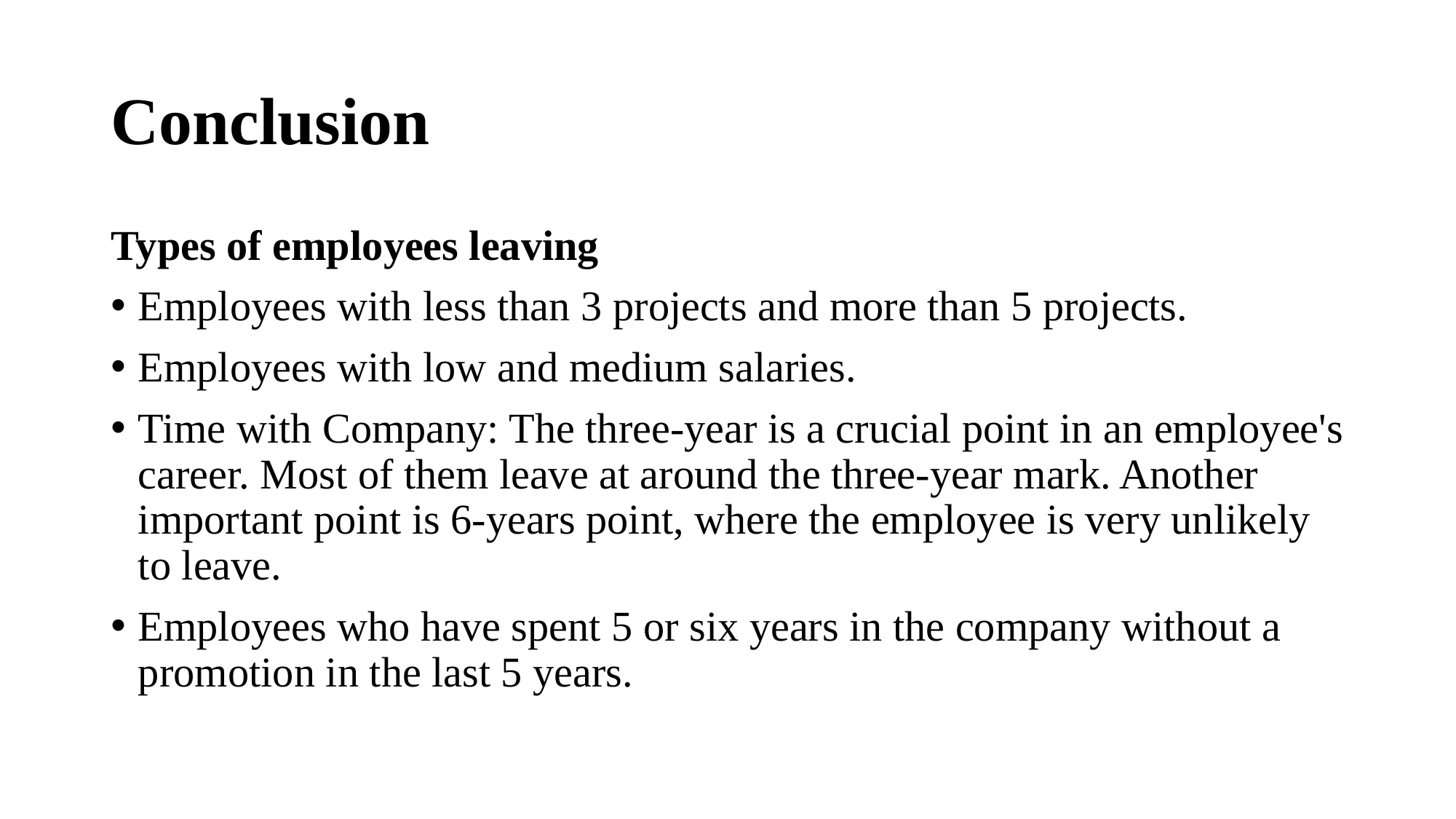

# Conclusion
Types of employees leaving
Employees with less than 3 projects and more than 5 projects.
Employees with low and medium salaries.
Time with Company: The three-year is a crucial point in an employee's career. Most of them leave at around the three-year mark. Another important point is 6-years point, where the employee is very unlikely to leave.
Employees who have spent 5 or six years in the company without a promotion in the last 5 years.